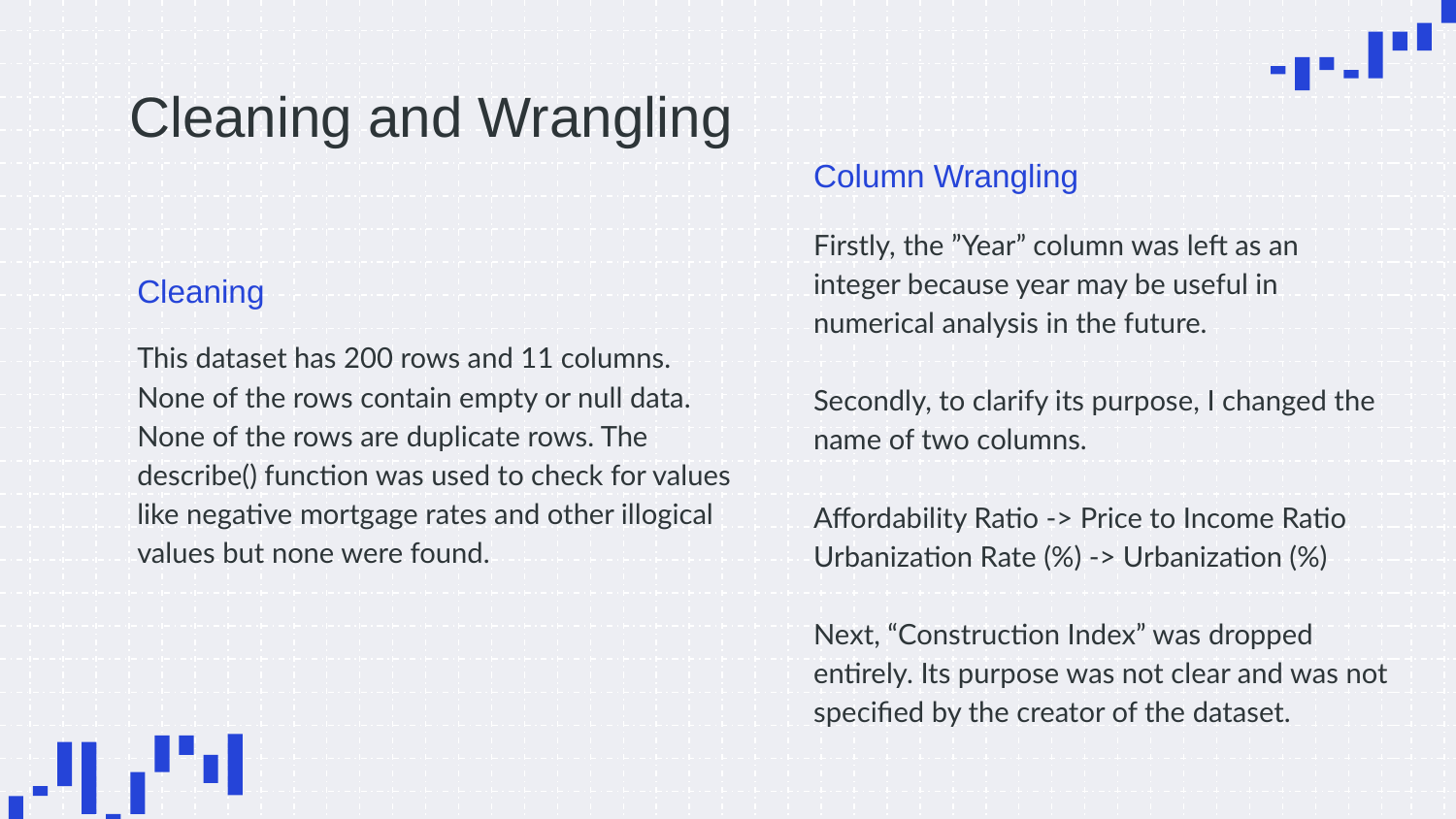

# Cleaning and Wrangling
Column Wrangling
Firstly, the ”Year” column was left as an integer because year may be useful in numerical analysis in the future.

Secondly, to clarify its purpose, I changed the name of two columns.

Affordability Ratio -> Price to Income Ratio
Urbanization Rate (%) -> Urbanization (%)

Next, “Construction Index” was dropped entirely. Its purpose was not clear and was not specified by the creator of the dataset.

Cleaning
This dataset has 200 rows and 11 columns. None of the rows contain empty or null data. None of the rows are duplicate rows. The describe() function was used to check for values like negative mortgage rates and other illogical values but none were found.